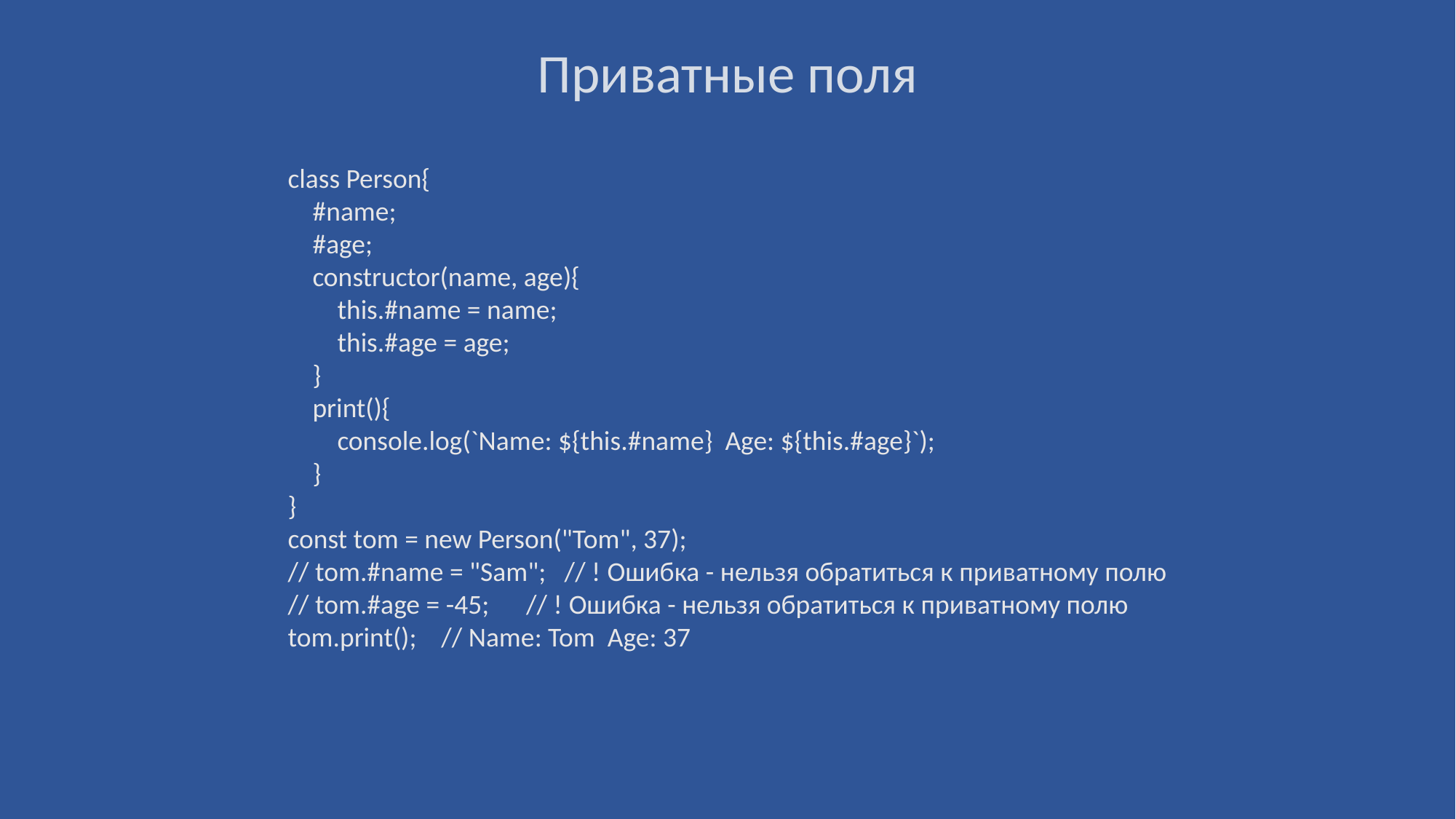

# Приватные поля
class Person{
    #name;
    #age;
    constructor(name, age){
        this.#name = name;
        this.#age = age;
    }
    print(){
        console.log(`Name: ${this.#name}  Age: ${this.#age}`);
    }
}
const tom = new Person("Tom", 37);
// tom.#name = "Sam";   // ! Ошибка - нельзя обратиться к приватному полю
// tom.#age = -45;      // ! Ошибка - нельзя обратиться к приватному полю
tom.print();    // Name: Tom  Age: 37